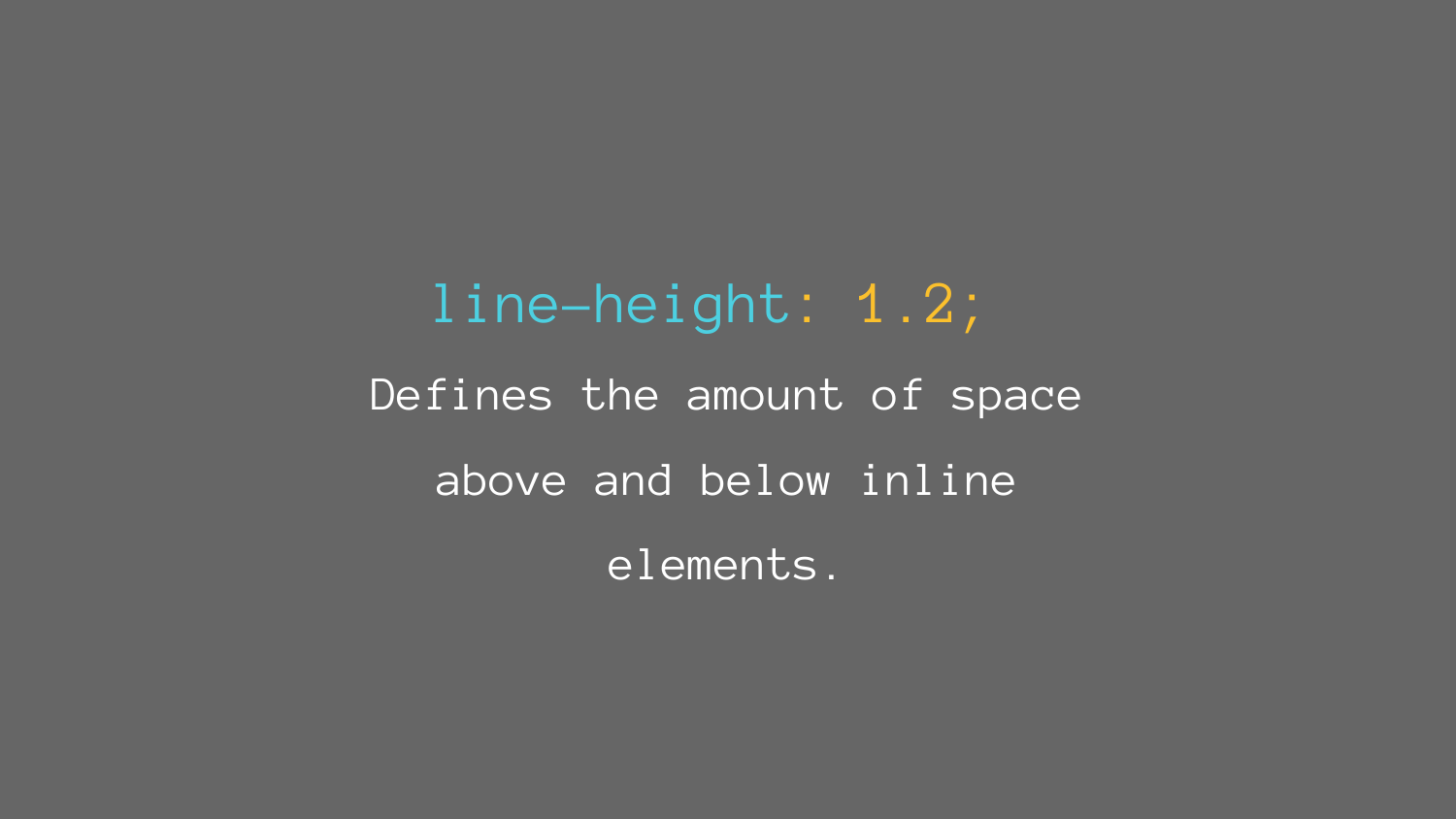

line-height: 1.2;
Defines the amount of space above and below inline elements.